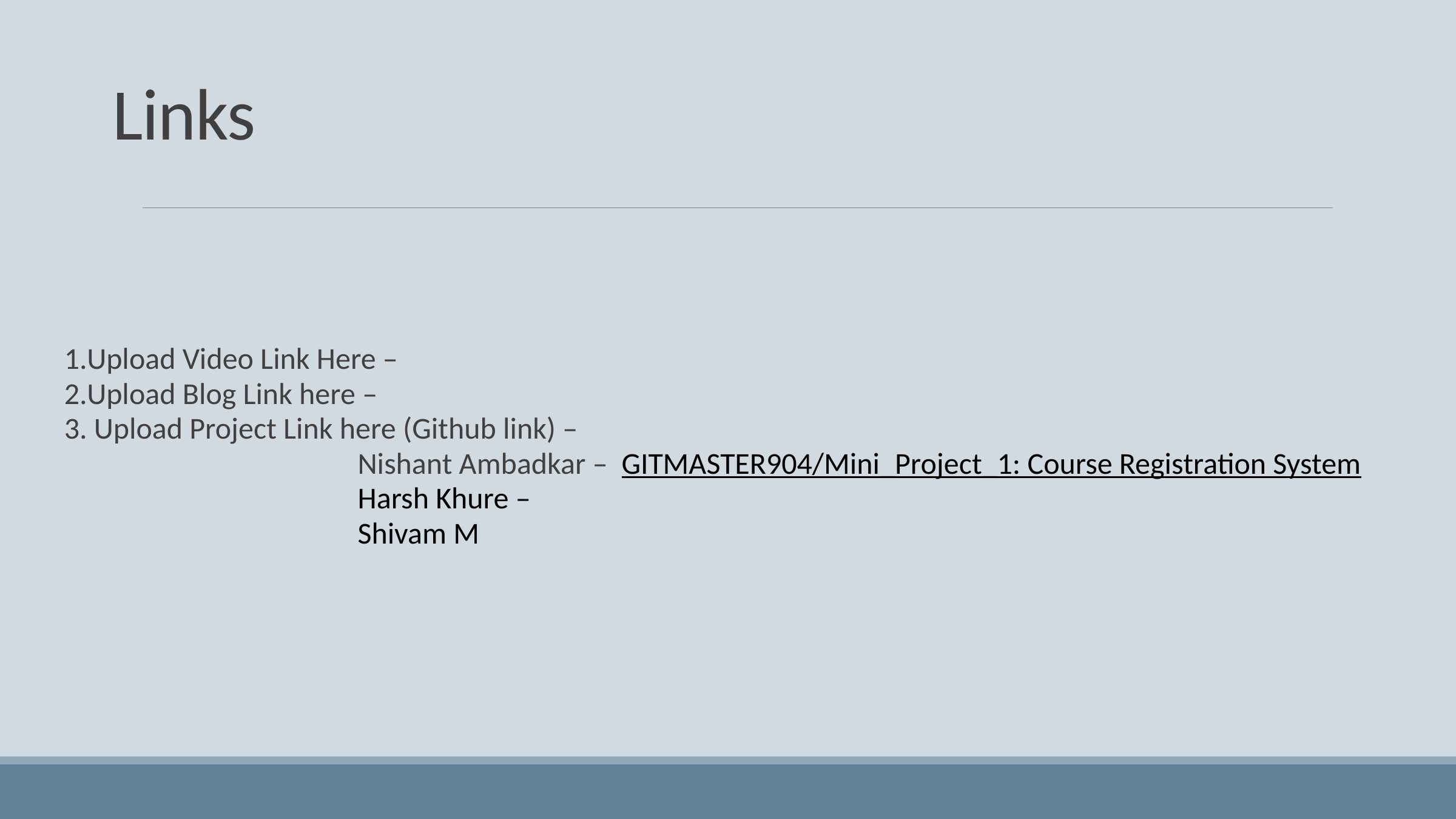

# Links
1.Upload Video Link Here –
2.Upload Blog Link here –
3. Upload Project Link here (Github link) –
                                           Nishant Ambadkar –  GITMASTER904/Mini_Project_1: Course Registration System
                                           Harsh Khure –
                                           Shivam M